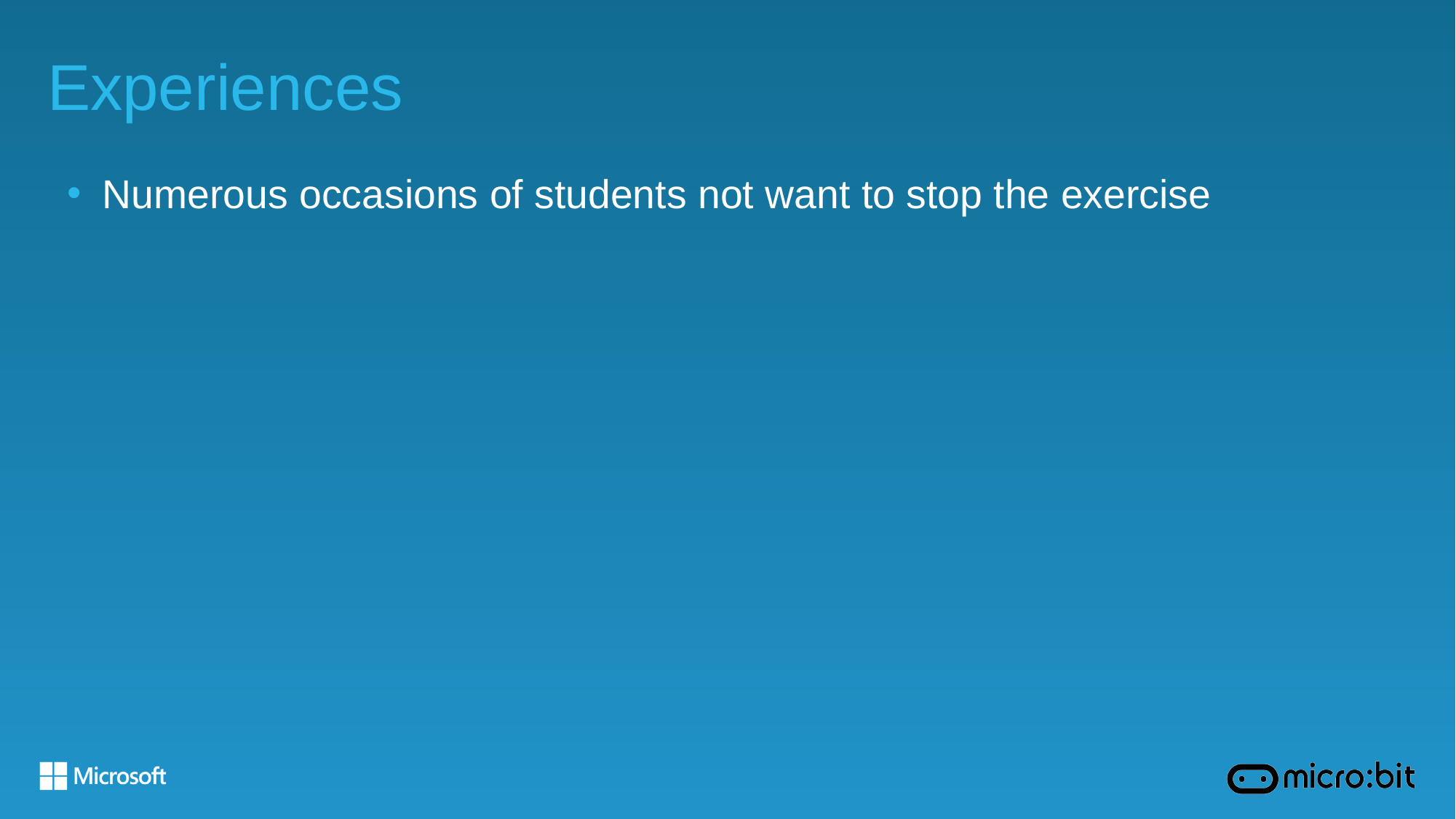

# Experiences
Numerous occasions of students not want to stop the exercise